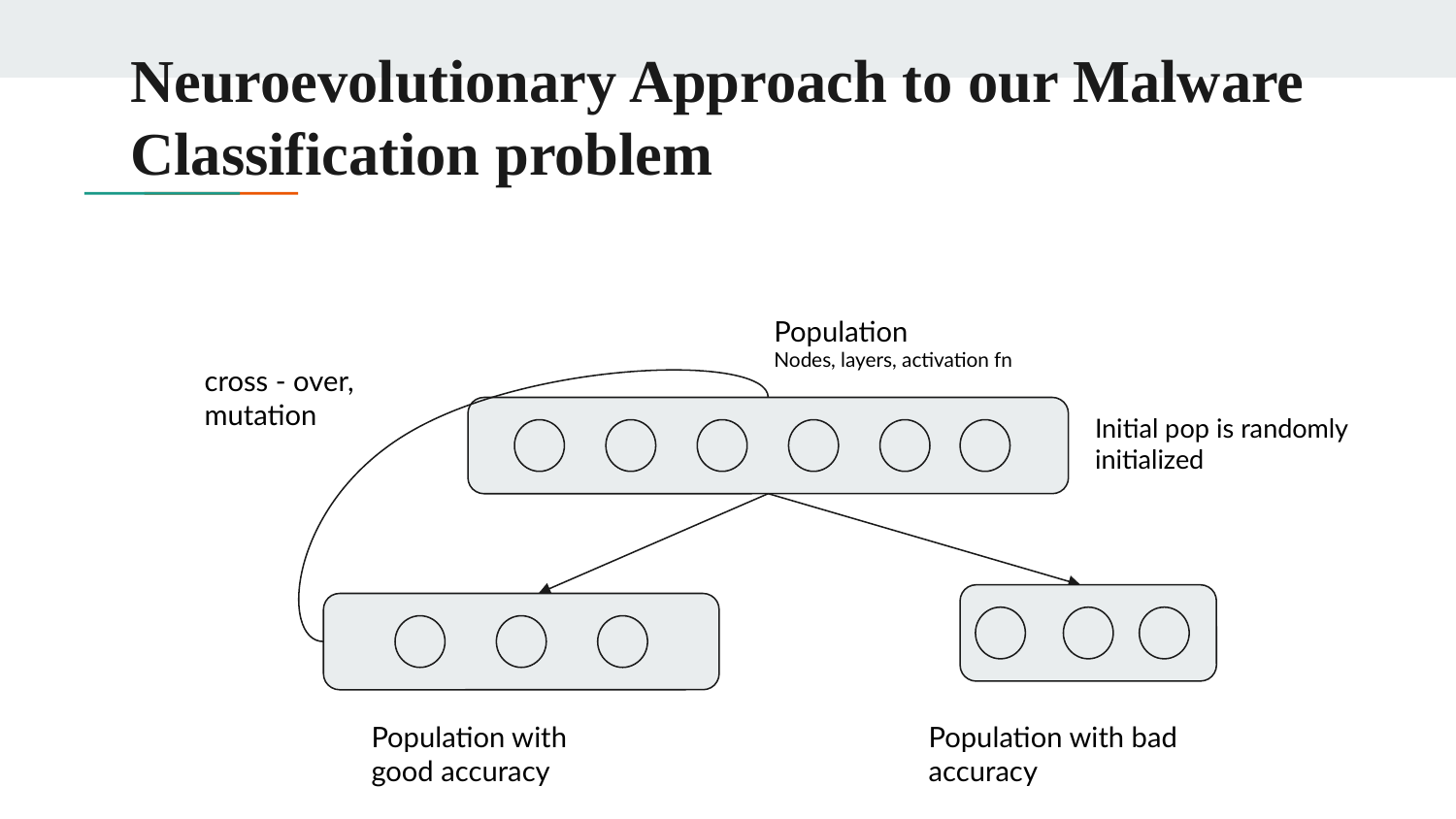

# Neuroevolutionary Approach to our Malware Classification problem
Population
Nodes, layers, activation fn
cross - over, mutation
Initial pop is randomly initialized

Population with good accuracy
Population with bad accuracy